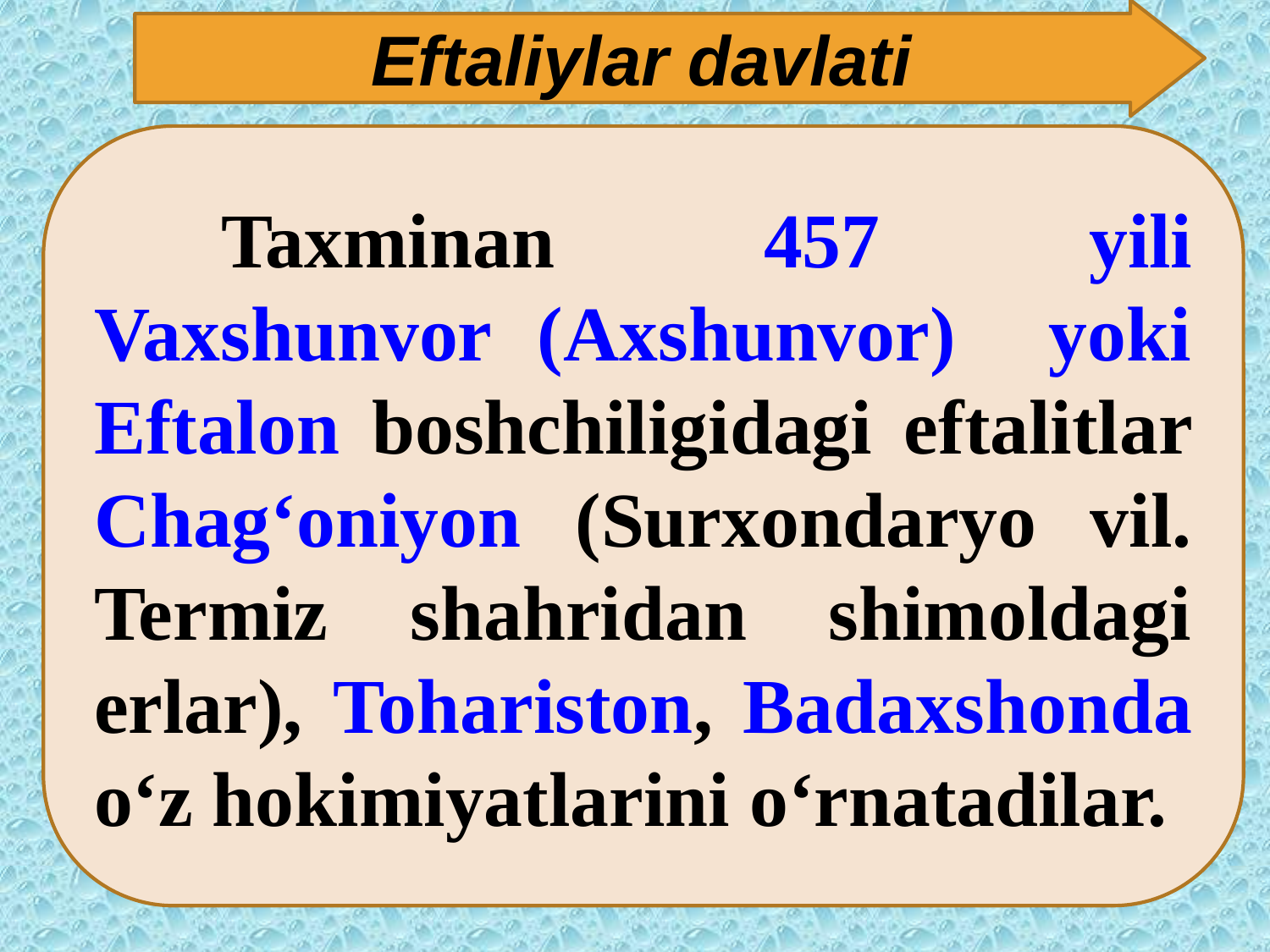

Ilohiy (teologik) nazariya.
Eftaliylar davlati
	Taxminan 457 yili Vaxshunvor (Axshunvor)  yoki Eftalon boshchiligidagi eftalitlar Chag‘oniyon (Surxondaryo vil. Termiz shahridan shimoldagi erlar), Tohariston, Badaxshonda o‘z hokimiyatlarini o‘rnatadilar.